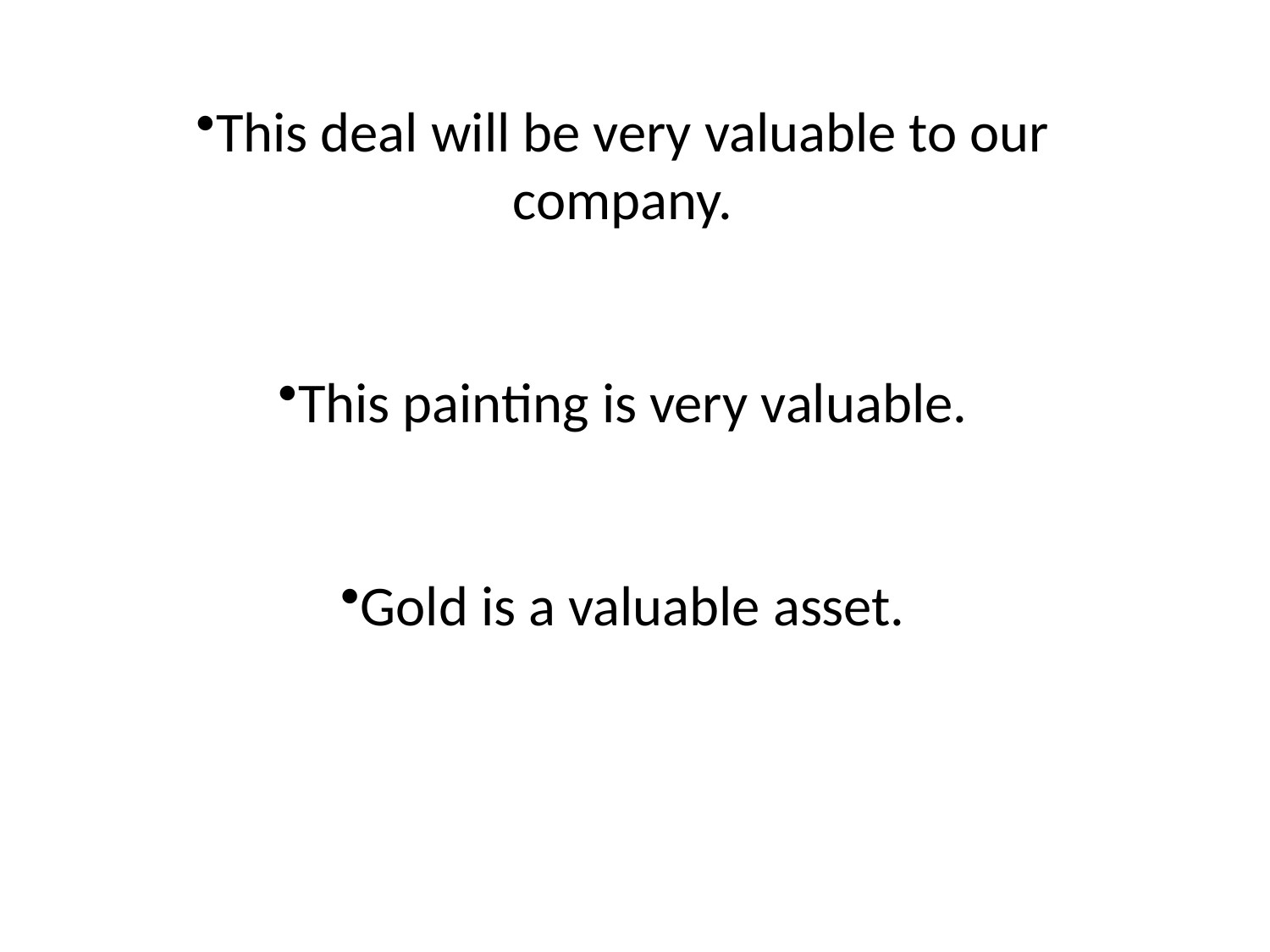

This deal will be very valuable to our company.

This painting is very valuable.

Gold is a valuable asset.